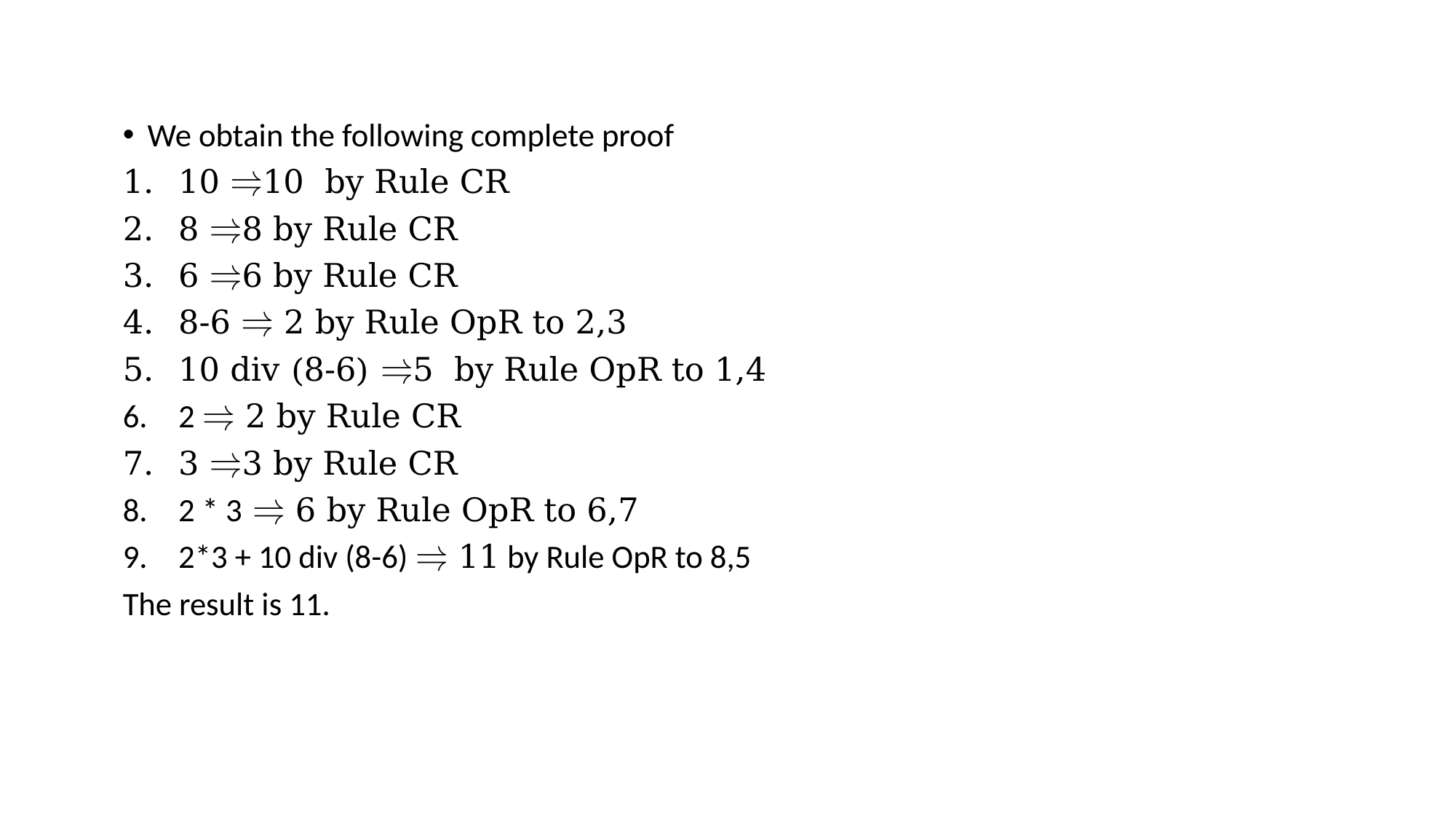

We obtain the following complete proof
10 ⥤10  by Rule CR
8 ⥤8 by Rule CR
6 ⥤6 by Rule CR
8-6 ⥤ 2 by Rule OpR to 2,3
10 div (8-6) ⥤5  by Rule OpR to 1,4
2 ⥤ 2 by Rule CR
3 ⥤3 by Rule CR
2 * 3 ⥤ 6 by Rule OpR to 6,7
2*3 + 10 div (8-6) ⥤ 11 by Rule OpR to 8,5
The result is 11.